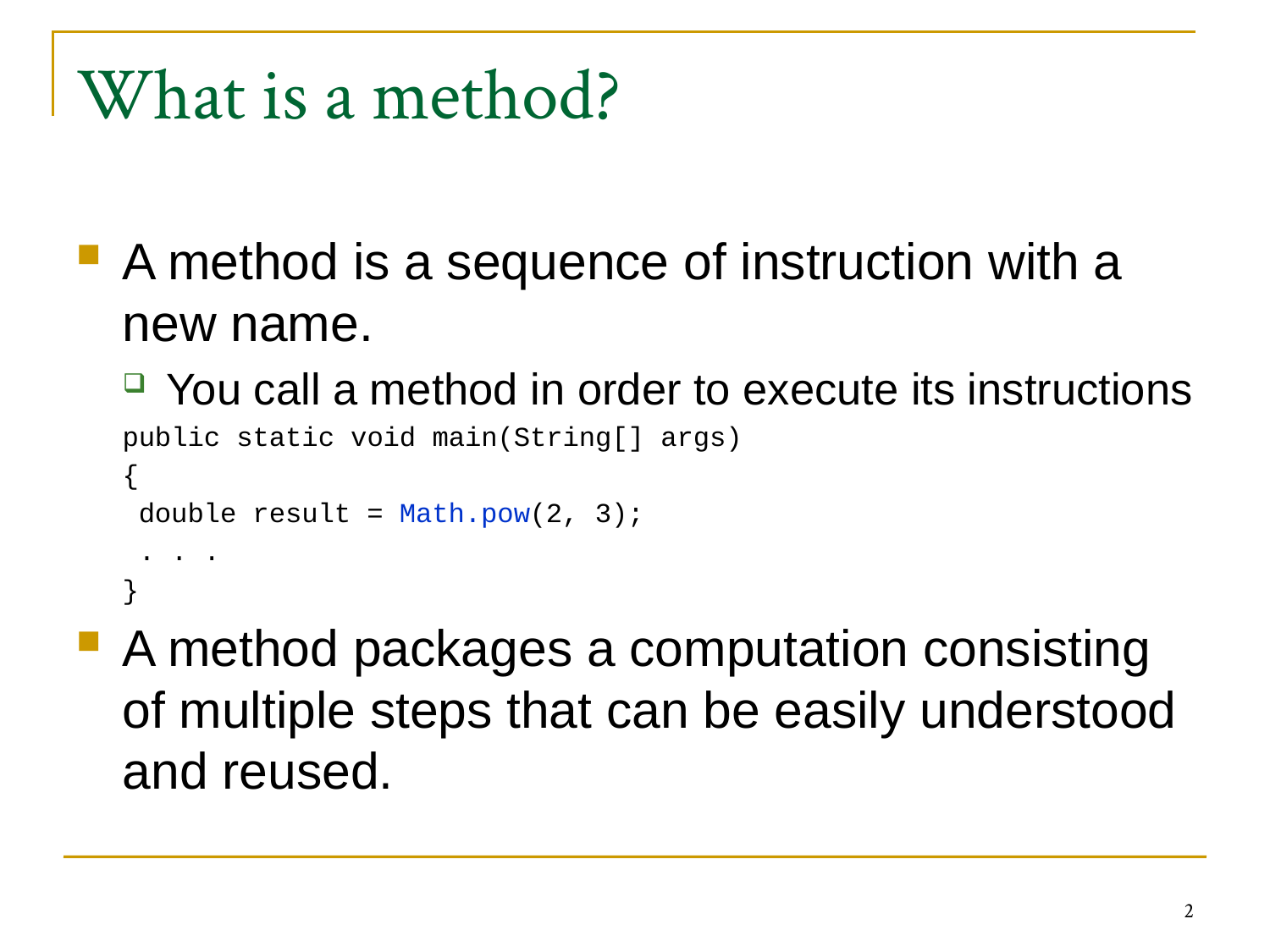

# What is a method?
A method is a sequence of instruction with a new name.
You call a method in order to execute its instructions
		public static void main(String[] args)
		{
 		 double result = Math.pow(2, 3);
 		 . . .
		}
A method packages a computation consisting of multiple steps that can be easily understood and reused.
2